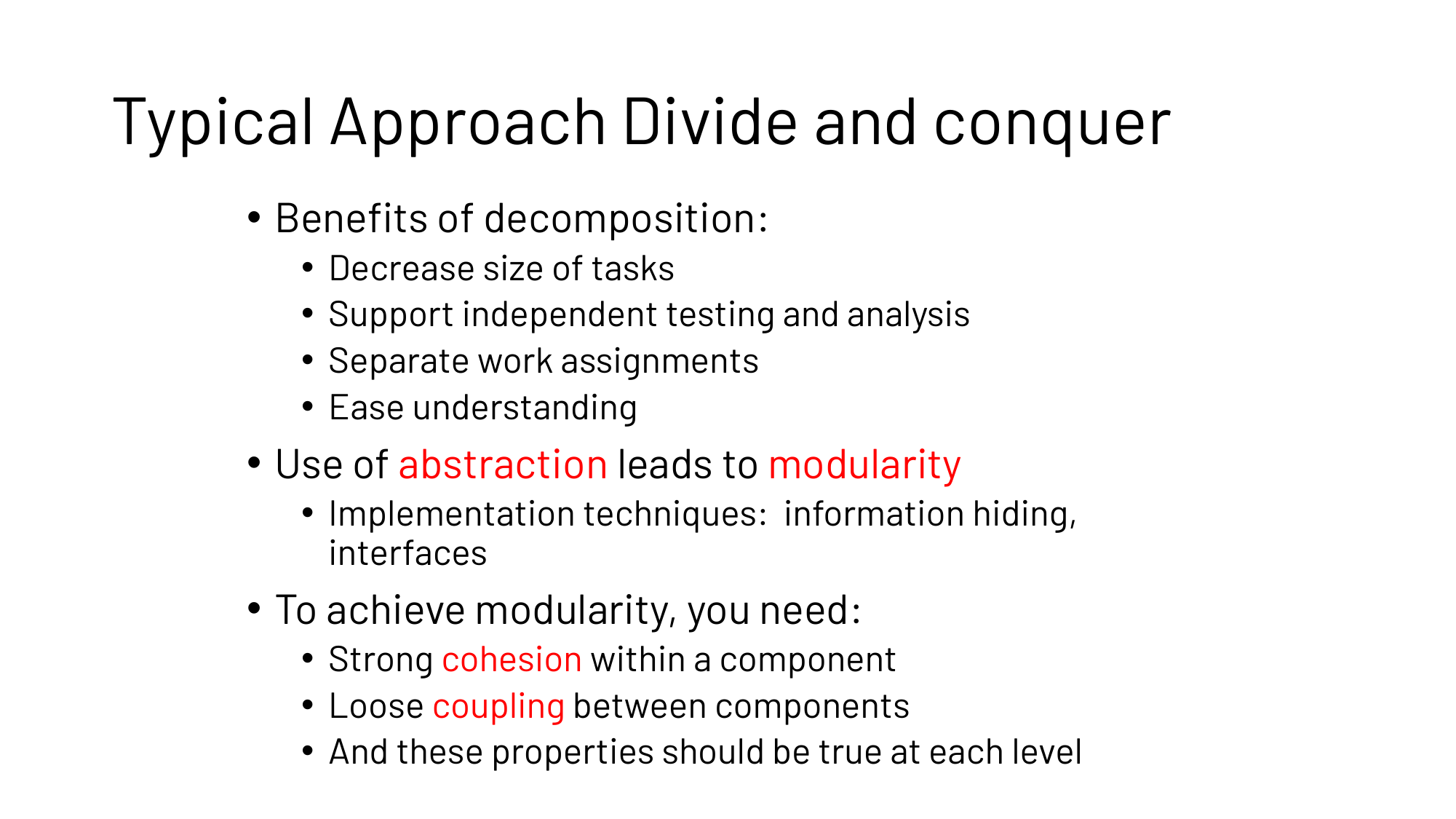

# Typical Approach Divide and conquer
Benefits of decomposition:
Decrease size of tasks
Support independent testing and analysis
Separate work assignments
Ease understanding
Use of abstraction leads to modularity
Implementation techniques:  information hiding, interfaces
To achieve modularity, you need:
Strong cohesion within a component
Loose coupling between components
And these properties should be true at each level